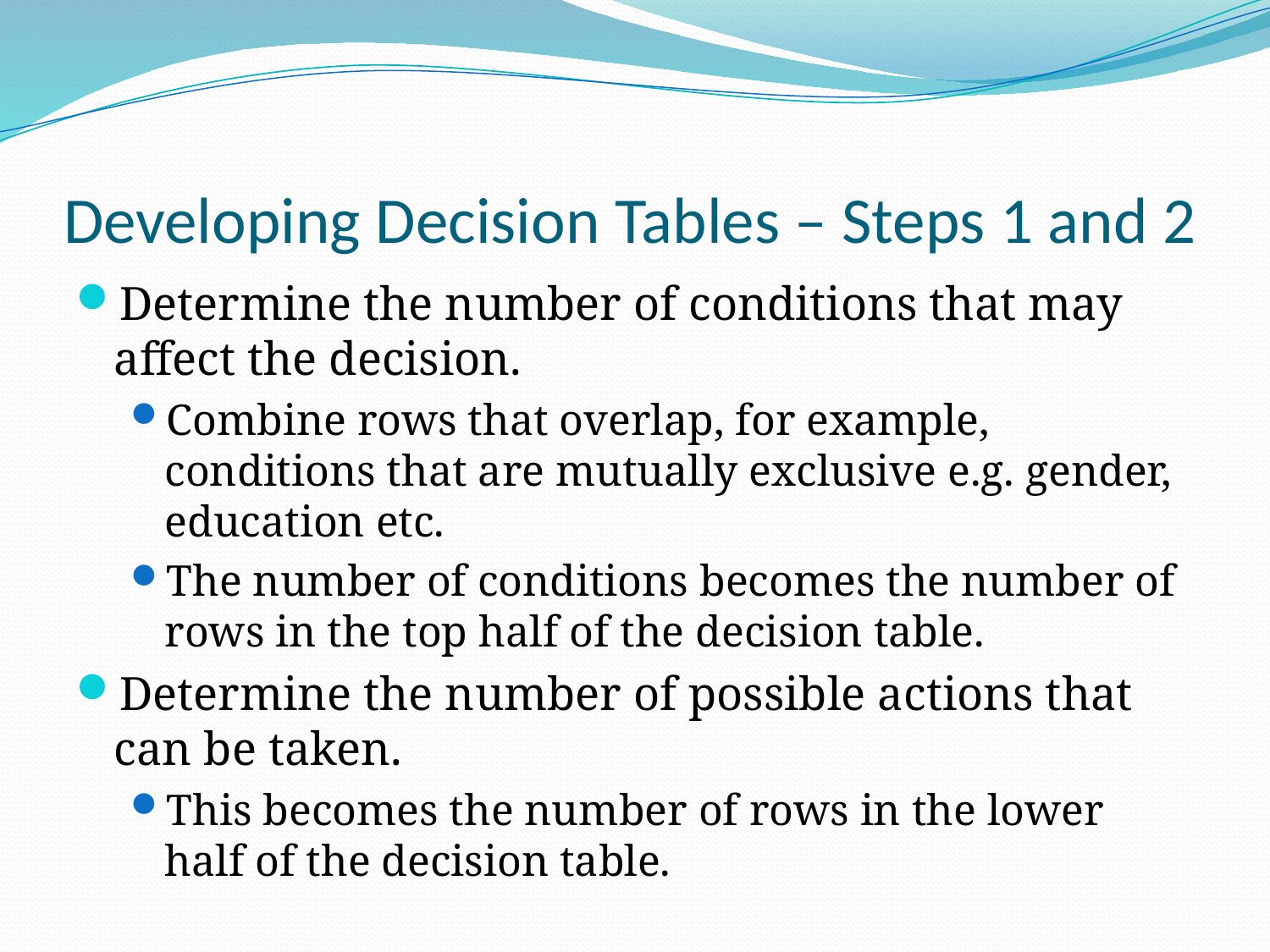

# Developing Decision Tables – Steps 1 and 2
Determine the number of conditions that may affect the decision.
Combine rows that overlap, for example, conditions that are mutually exclusive e.g. gender, education etc.
The number of conditions becomes the number of rows in the top half of the decision table.
Determine the number of possible actions that can be taken.
This becomes the number of rows in the lower half of the decision table.